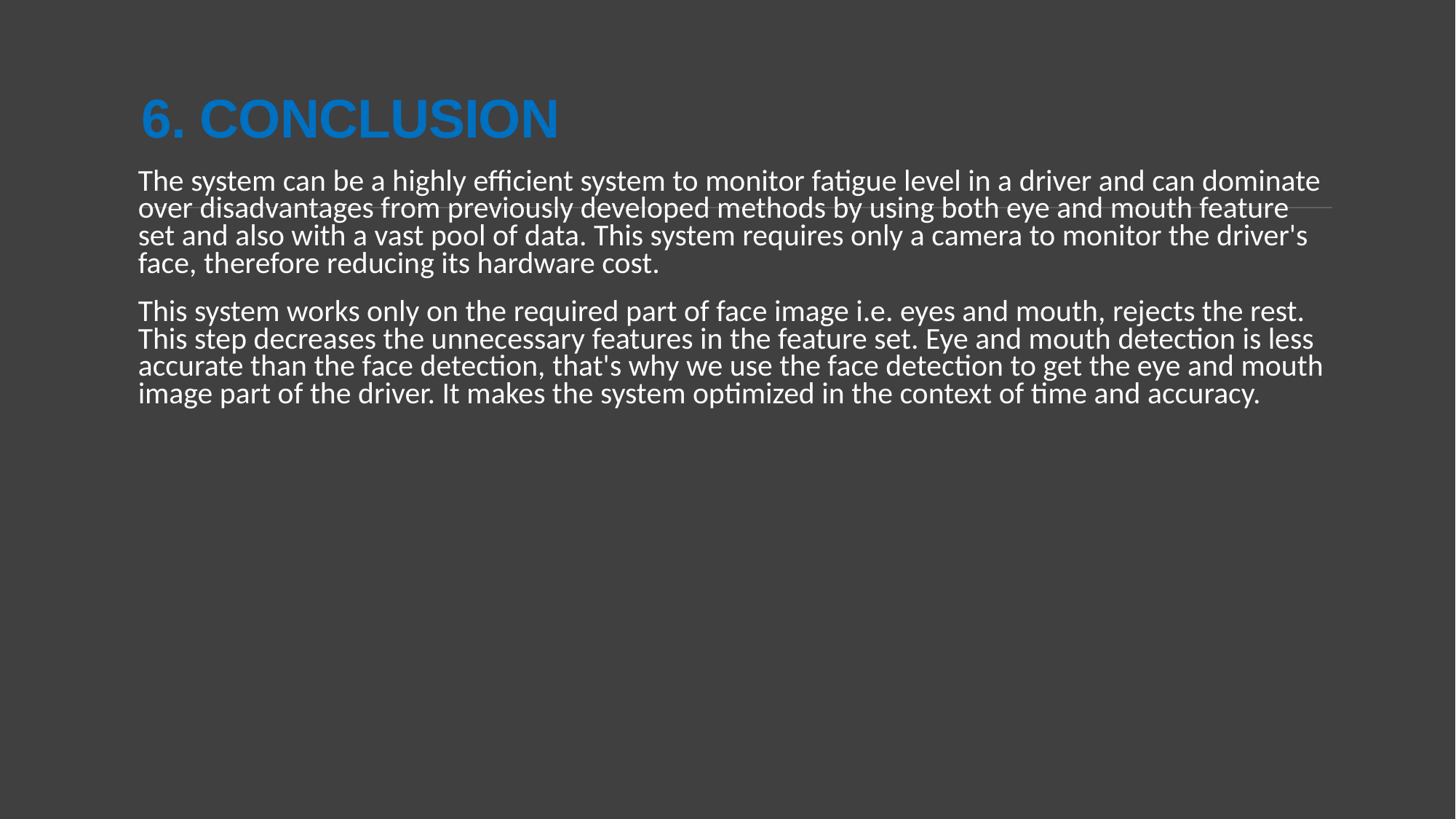

6. CONCLUSION
The system can be a highly efficient system to monitor fatigue level in a driver and can dominate over disadvantages from previously developed methods by using both eye and mouth feature set and also with a vast pool of data. This system requires only a camera to monitor the driver's face, therefore reducing its hardware cost.
This system works only on the required part of face image i.e. eyes and mouth, rejects the rest. This step decreases the unnecessary features in the feature set. Eye and mouth detection is less accurate than the face detection, that's why we use the face detection to get the eye and mouth image part of the driver. It makes the system optimized in the context of time and accuracy.